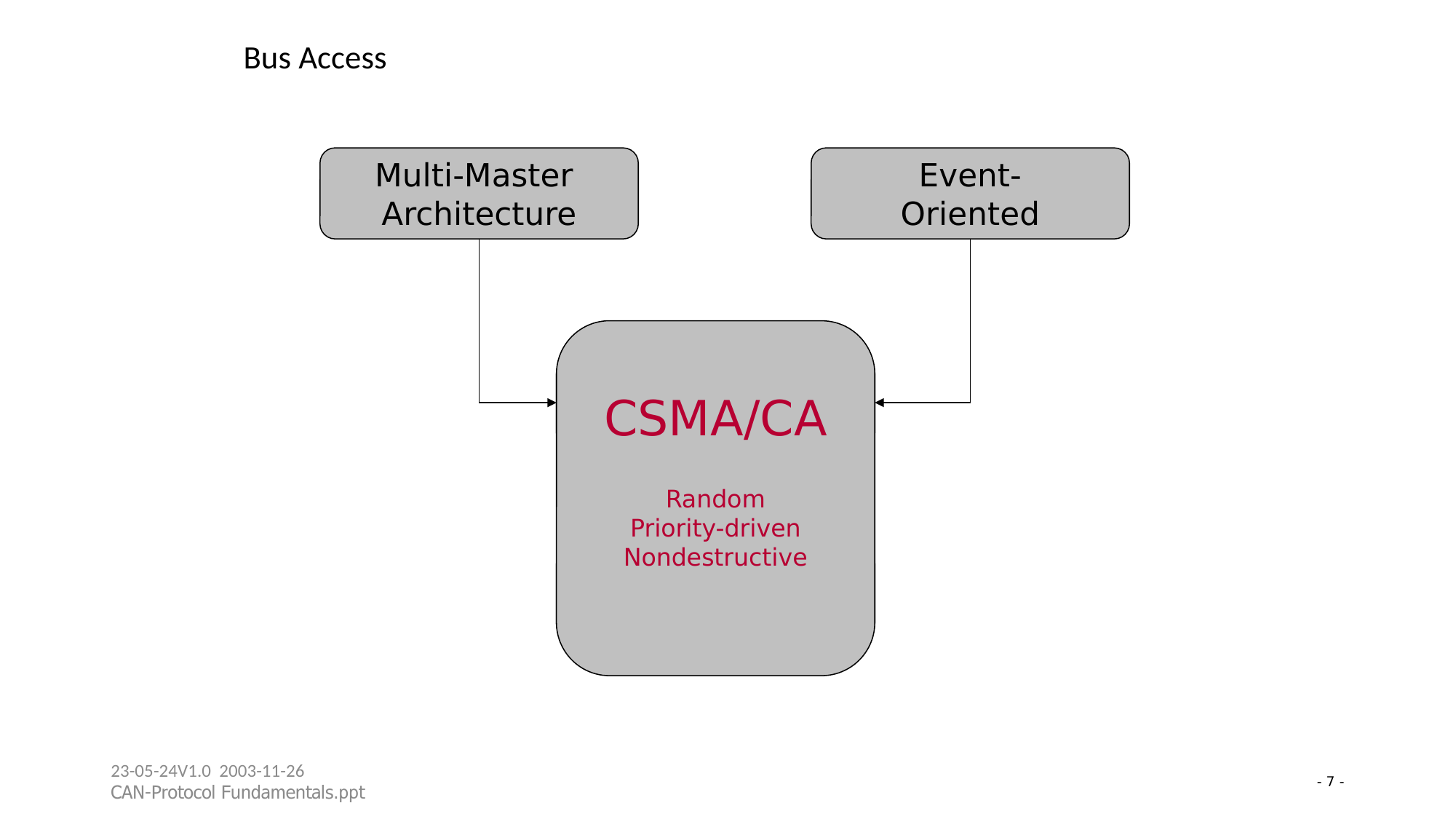

# Bus Access
Multi-Master
Architecture
Event-
Oriented

Collisions

Nondestructive
messages
CSMA/CA

Random
Priority-driven
Nondestructive

23-05-24V1.0  2003-11-26
CAN-Protocol Fundamentals.ppt
- 7 -